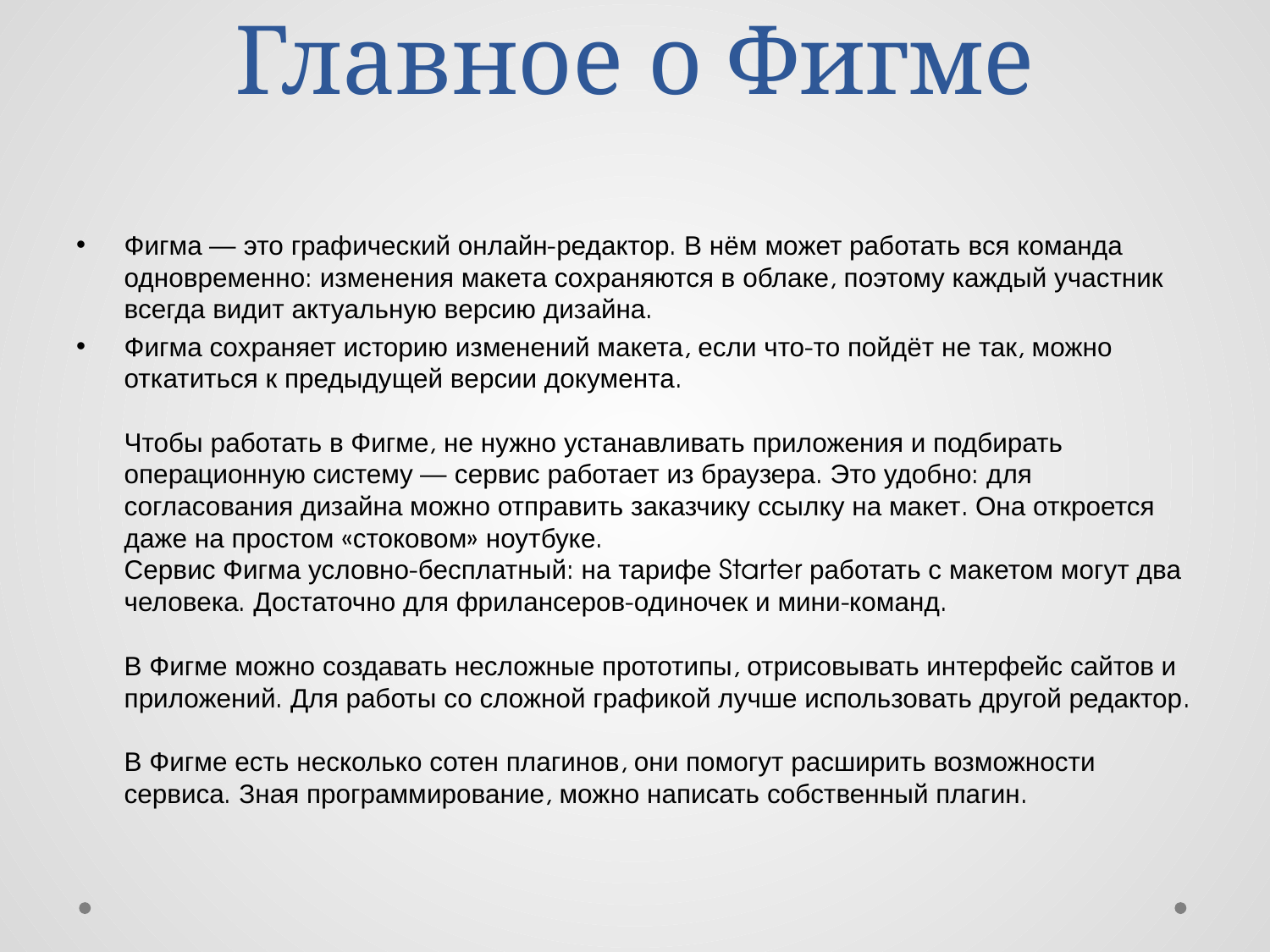

# Главное о Фигме
Фигма — это графический онлайн-редактор. В нём может работать вся команда одновременно: изменения макета сохраняются в облаке, поэтому каждый участник всегда видит актуальную версию дизайна.
Фигма сохраняет историю изменений макета, если что-то пойдёт не так, можно откатиться к предыдущей версии документа.
Чтобы работать в Фигме, не нужно устанавливать приложения и подбирать операционную систему — сервис работает из браузера. Это удобно: для согласования дизайна можно отправить заказчику ссылку на макет. Она откроется даже на простом «стоковом» ноутбуке.
Сервис Фигма условно-бесплатный: на тарифе Starter работать с макетом могут два человека. Достаточно для фрилансеров-одиночек и мини-команд.
В Фигме можно создавать несложные прототипы, отрисовывать интерфейс сайтов и приложений. Для работы со сложной графикой лучше использовать другой редактор.
В Фигме есть несколько сотен плагинов, они помогут расширить возможности сервиса. Зная программирование, можно написать собственный плагин.